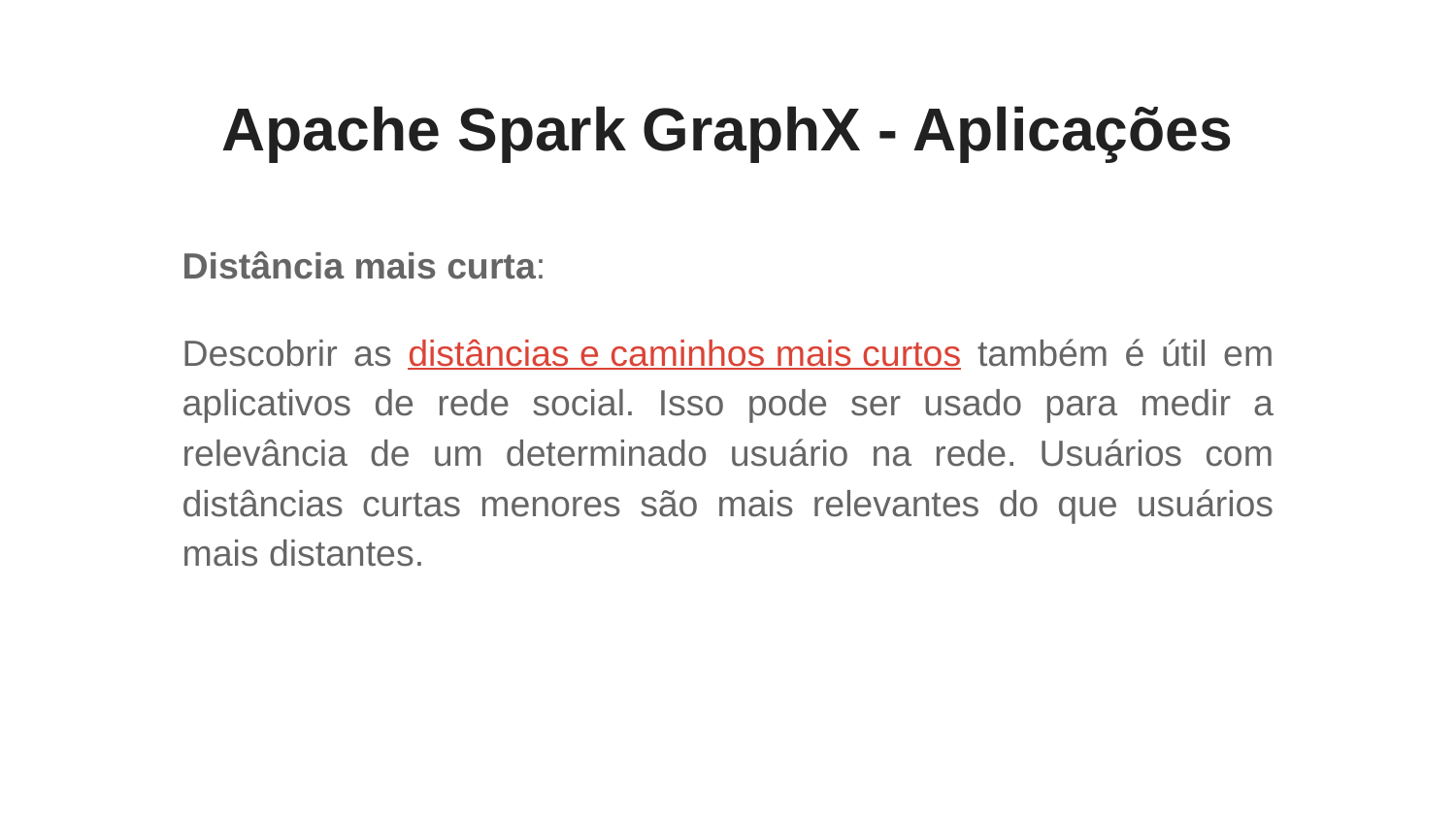

# Apache Spark GraphX - Aplicações
Distância mais curta:
Descobrir as distâncias e caminhos mais curtos também é útil em aplicativos de rede social. Isso pode ser usado para medir a relevância de um determinado usuário na rede. Usuários com distâncias curtas menores são mais relevantes do que usuários mais distantes.